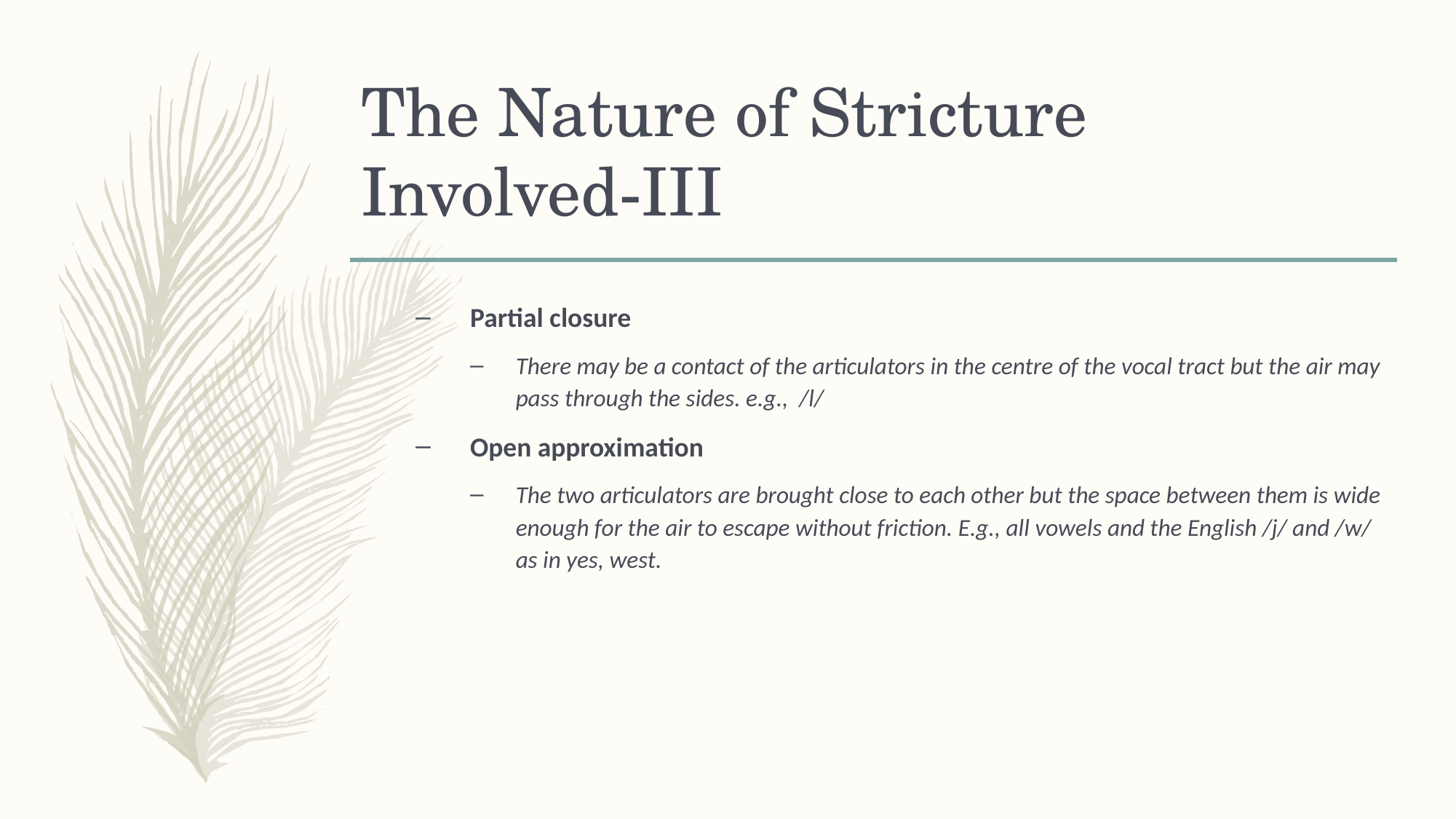

# The Nature of Stricture Involved-III
Partial closure
There may be a contact of the articulators in the centre of the vocal tract but the air may pass through the sides. e.g.,  /l/
Open approximation
The two articulators are brought close to each other but the space between them is wide enough for the air to escape without friction. E.g., all vowels and the English /j/ and /w/ as in yes, west.